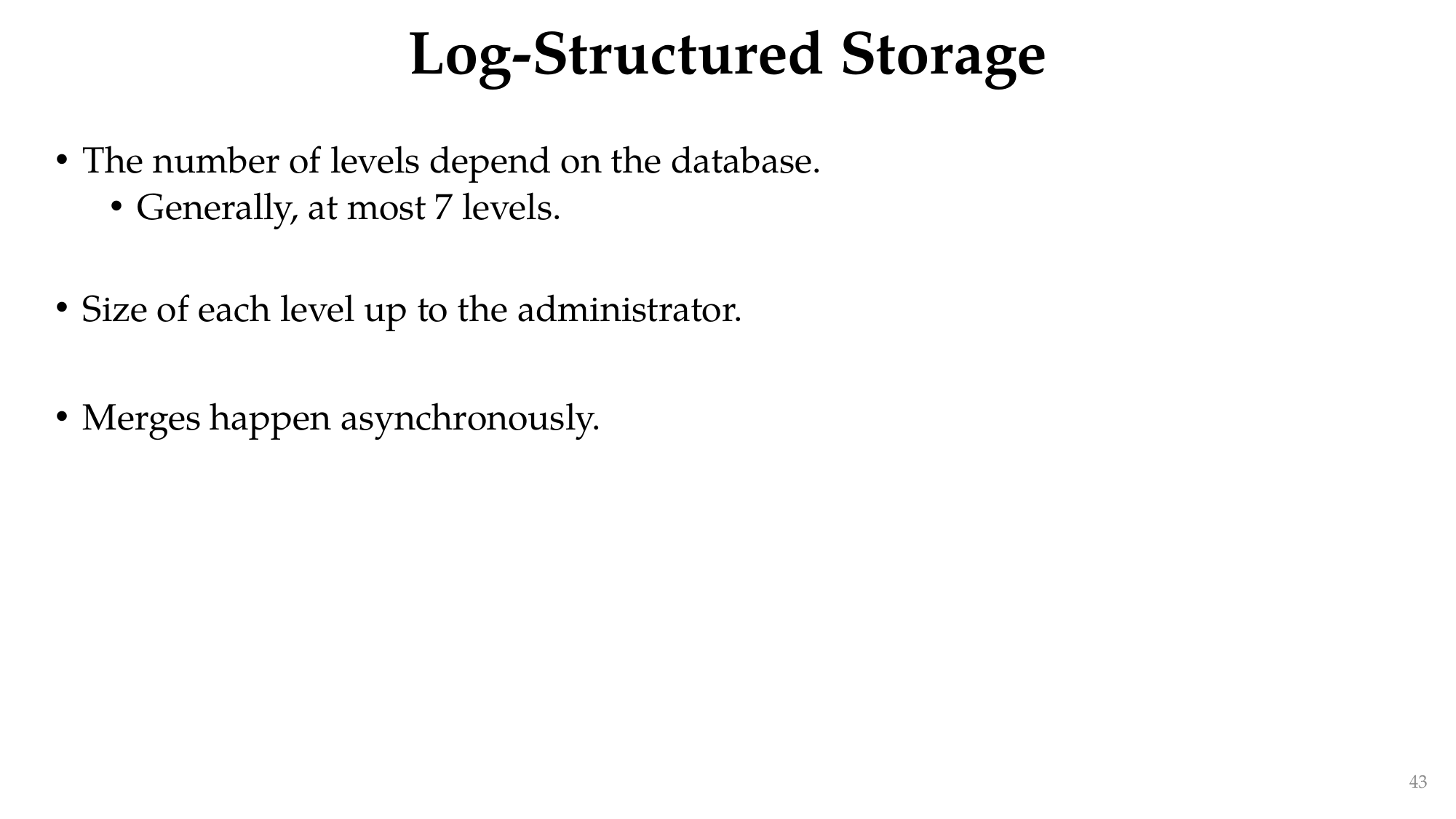

Log-Structured Storage
The number of levels depend on the database.
Generally, at most 7 levels.

Size of each level up to the administrator.

Merges happen asynchronously.

43